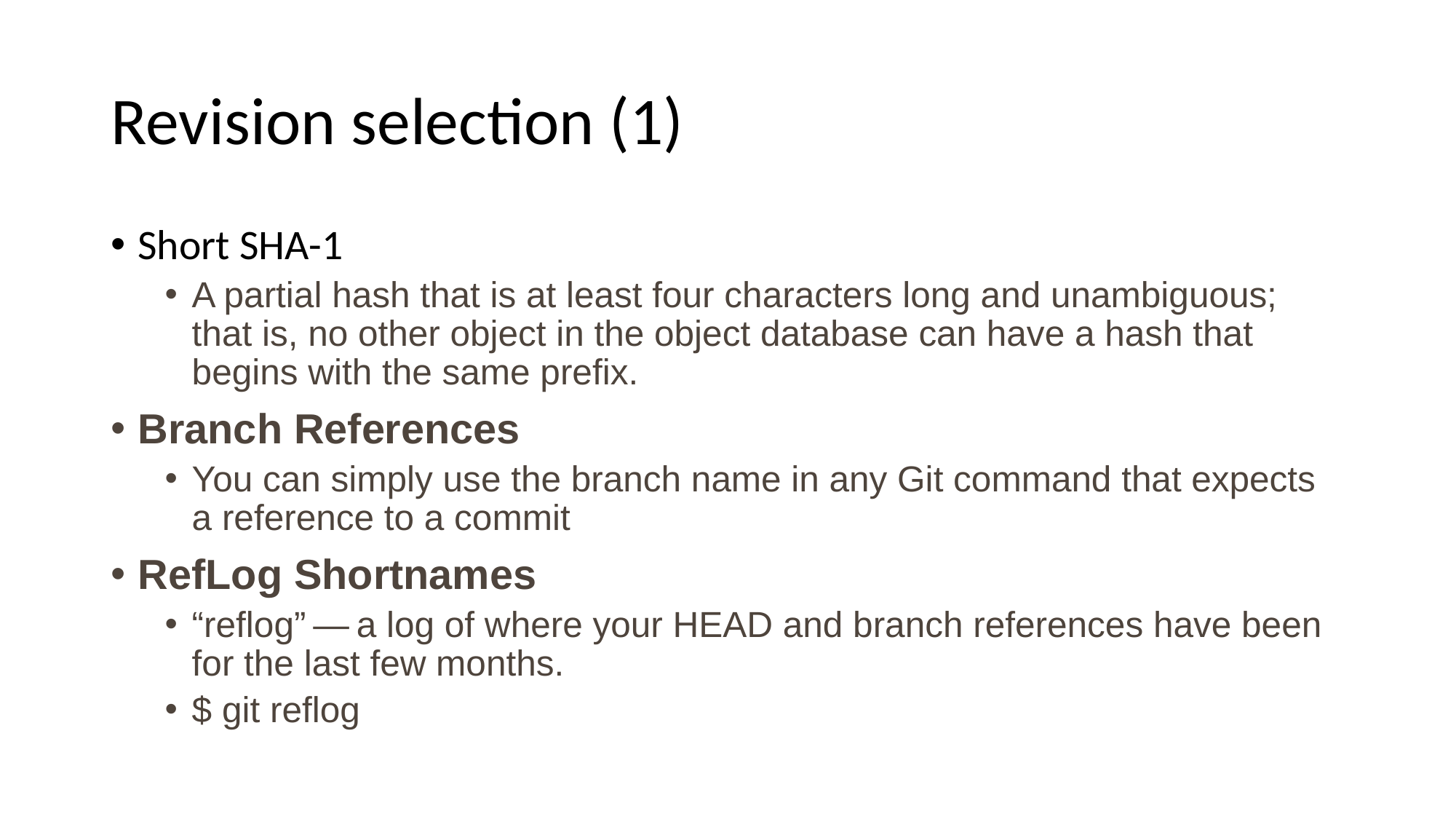

# Revision selection (1)
Short SHA-1
A partial hash that is at least four characters long and unambiguous; that is, no other object in the object database can have a hash that begins with the same prefix.
Branch References
You can simply use the branch name in any Git command that expects a reference to a commit
RefLog Shortnames
“reflog” — a log of where your HEAD and branch references have been for the last few months.
$ git reflog